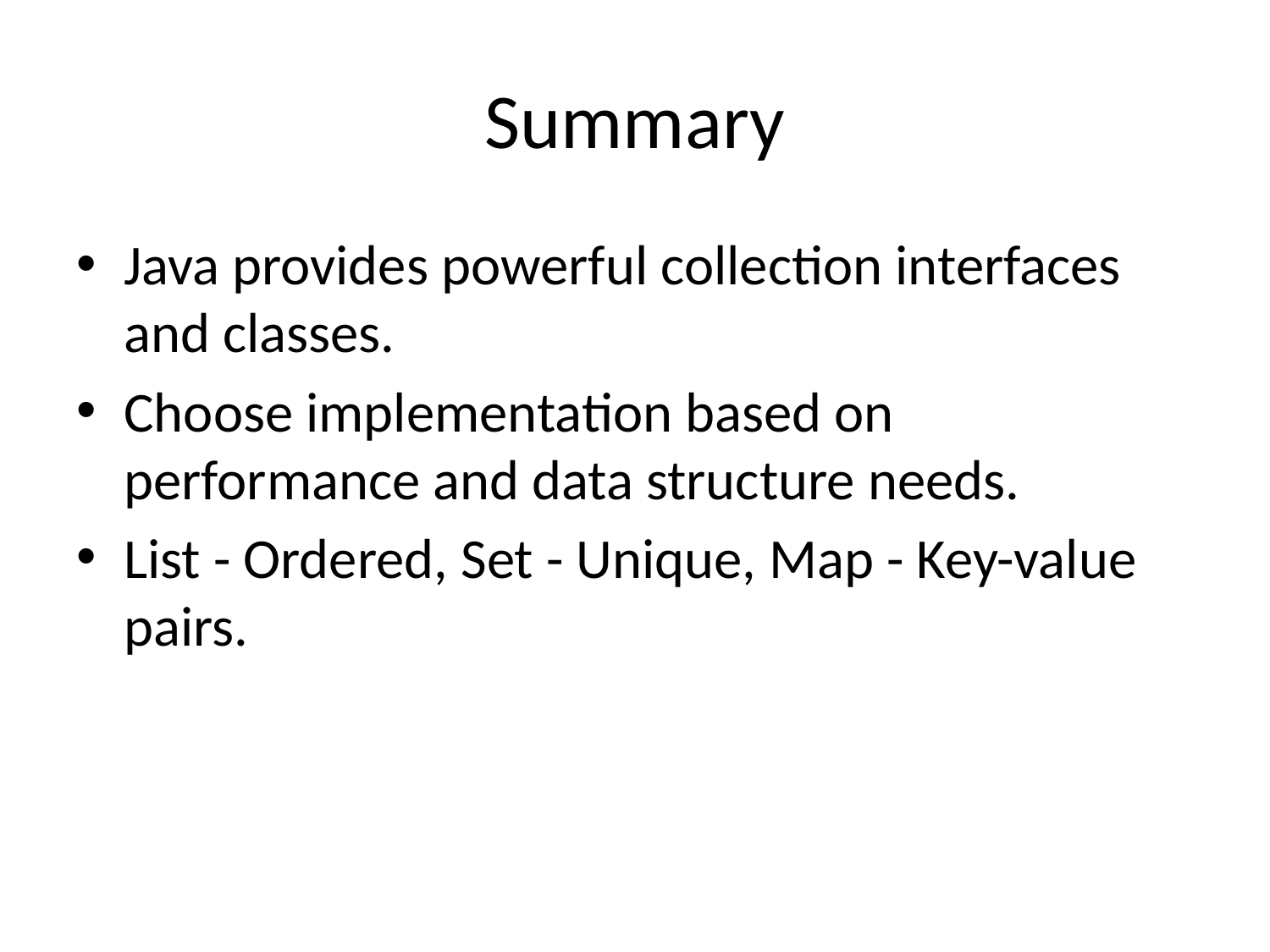

# Summary
Java provides powerful collection interfaces and classes.
Choose implementation based on performance and data structure needs.
List - Ordered, Set - Unique, Map - Key-value pairs.